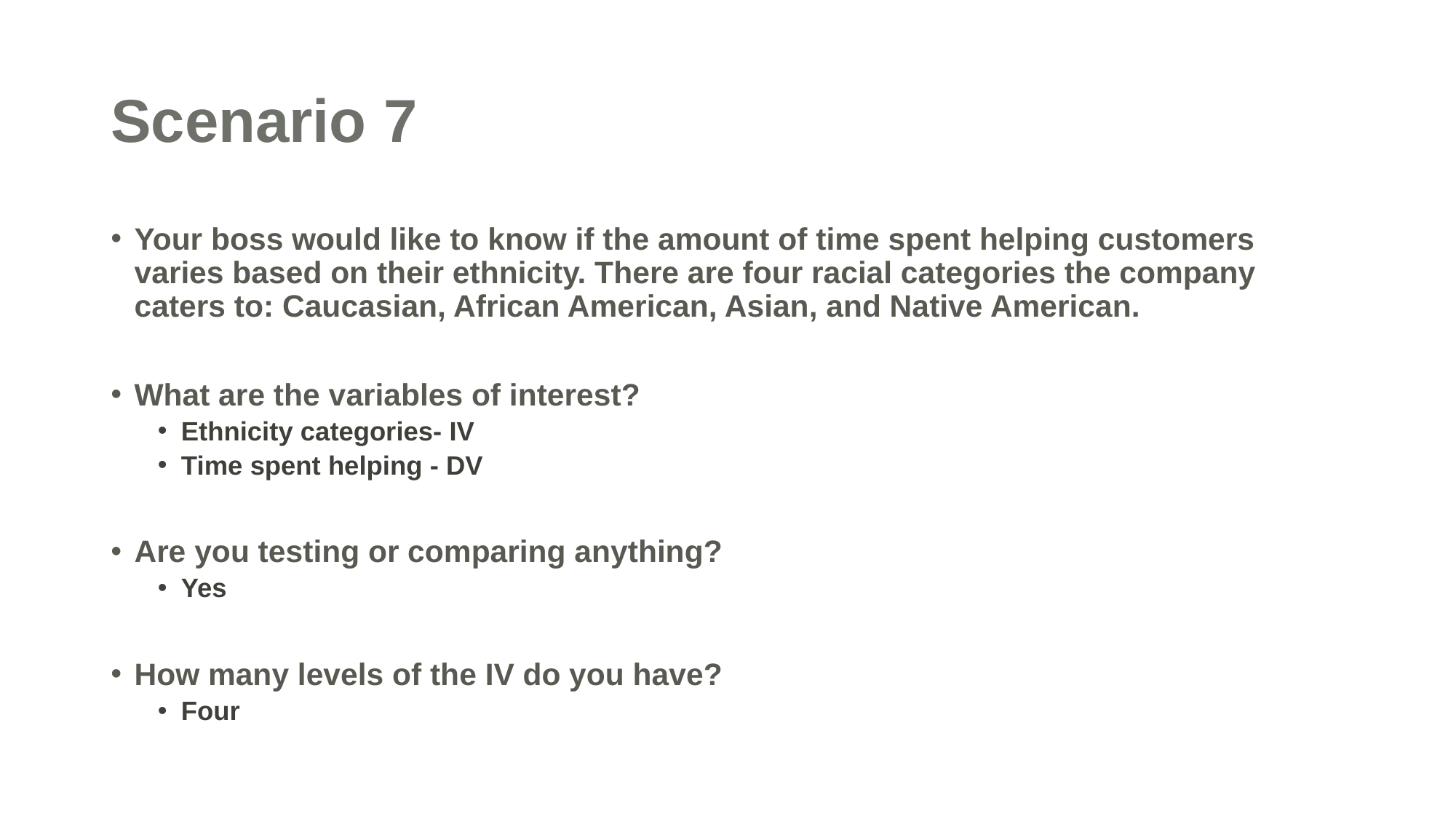

# Scenario 7
Your boss would like to know if the amount of time spent helping customers varies based on their ethnicity. There are four racial categories the company caters to: Caucasian, African American, Asian, and Native American.

What are the variables of interest?
Ethnicity categories- IV
Time spent helping - DV

Are you testing or comparing anything?
Yes

How many levels of the IV do you have?
Four